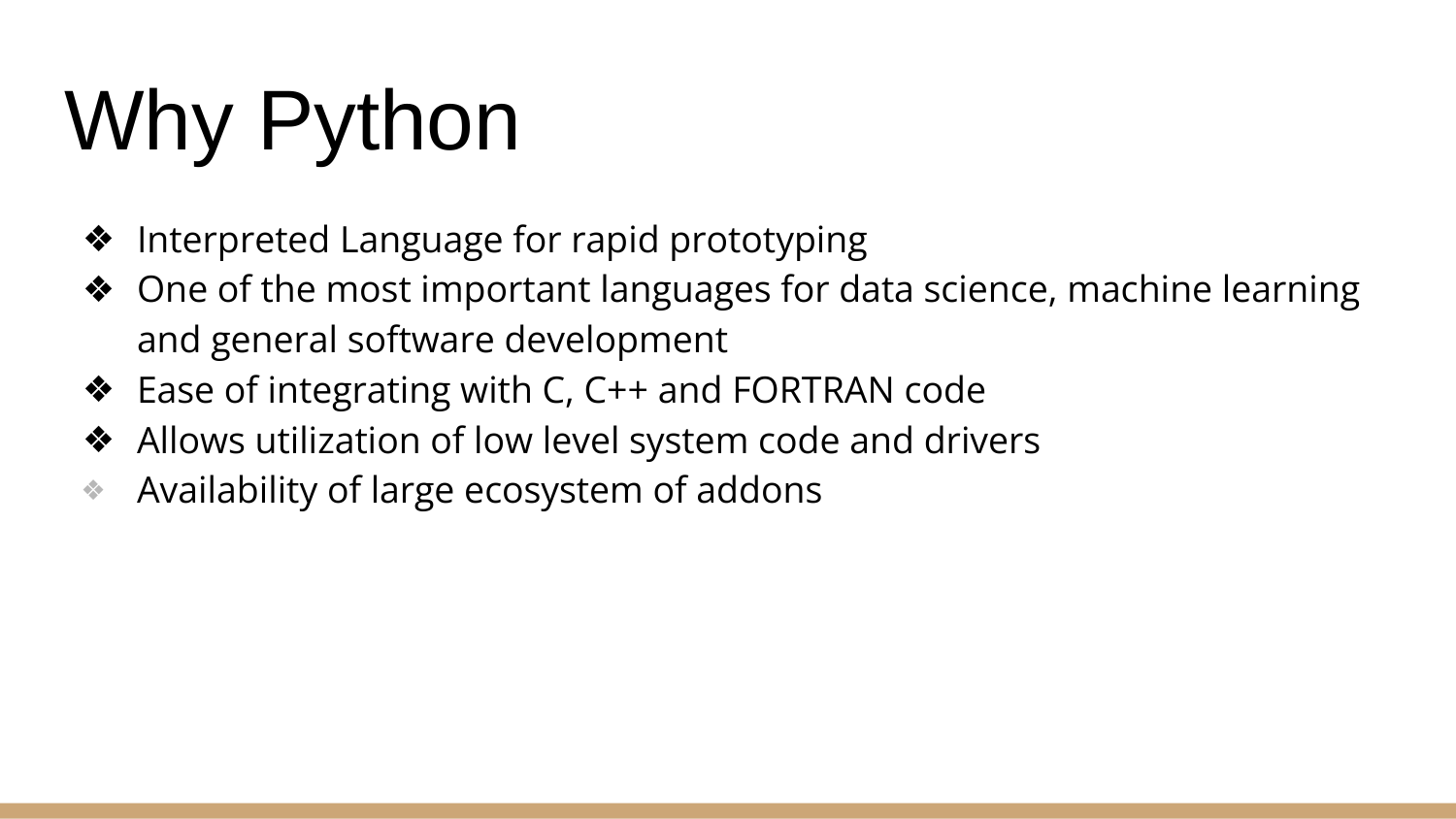

# Why Python
Interpreted Language for rapid prototyping
One of the most important languages for data science, machine learning and general software development
Ease of integrating with C, C++ and FORTRAN code
Allows utilization of low level system code and drivers
Availability of large ecosystem of addons